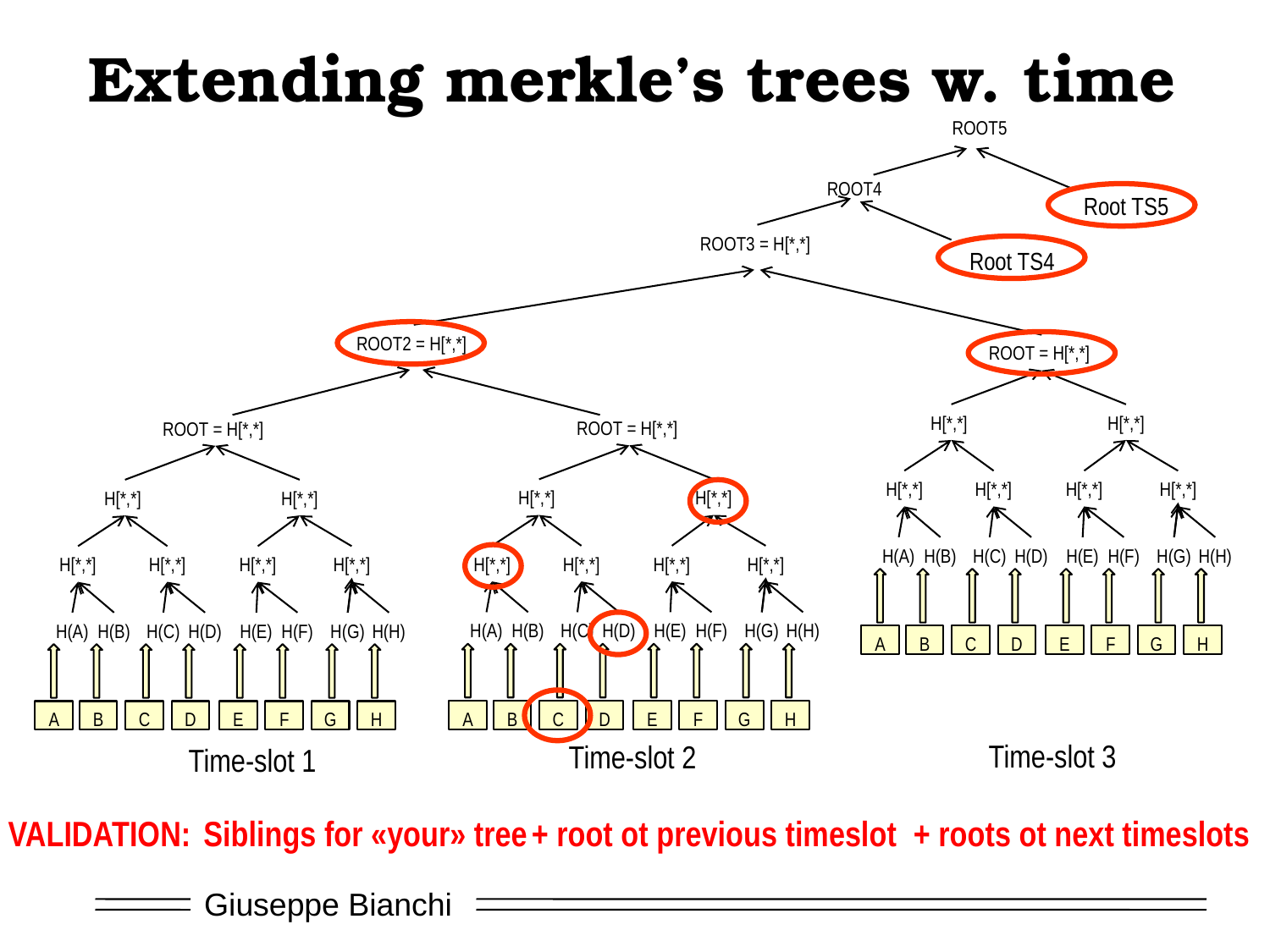

# Extending merkle’s trees w. time
ROOT5
ROOT4

Root TS5
ROOT3 = H[*,*]

Root TS4

ROOT2 = H[*,*]

ROOT = H[*,*]
H[*,*]
H[*,*]
H[*,*]
H[*,*]
H[*,*]
H[*,*]
H(A)
H(B)
H(C)
H(D)
H(E)
H(F)
H(G)
H(H)

A
B
C
D
E
F
G
H
ROOT = H[*,*]
H[*,*]
H[*,*]
H[*,*]
H[*,*]
H[*,*]
H[*,*]
H(A)
H(B)
H(C)
H(D)
H(E)
H(F)
H(G)
H(H)

A
B
C
D
E
F
G
H
ROOT = H[*,*]
H[*,*]
H[*,*]
H[*,*]
H[*,*]
H[*,*]
H[*,*]
H(A)
H(B)
H(C)
H(D)
H(E)
H(F)
H(G)
H(H)

A
B
C
D
E
F
G
H

Time-slot 3
Time-slot 2
Time-slot 1
VALIDATION:
Siblings for «your» tree
 + root ot previous timeslot
 + roots ot next timeslots